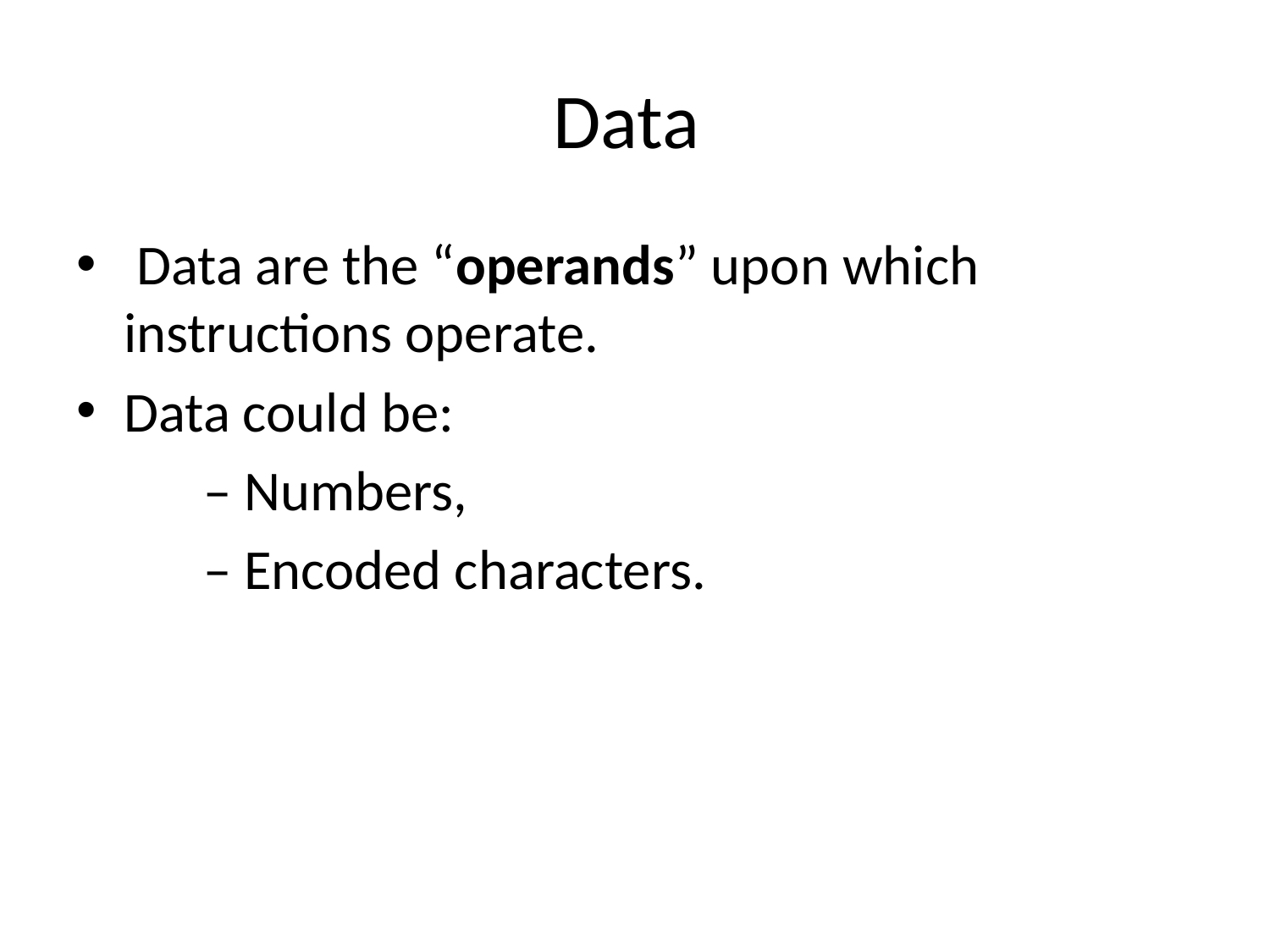

# Data
 Data are the “operands” upon which instructions operate.
Data could be:
	– Numbers,
	– Encoded characters.